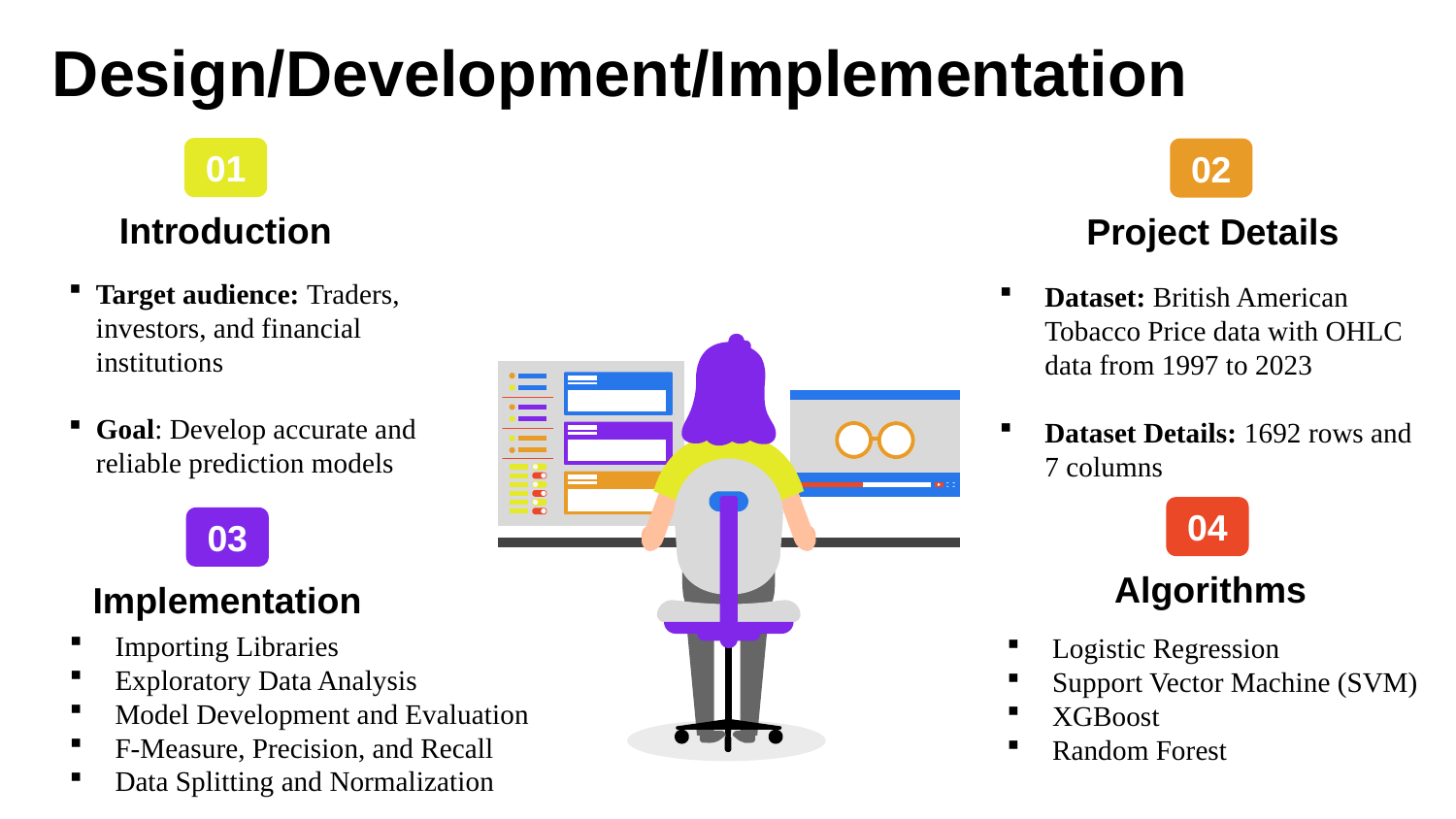

# Design/Development/Implementation
01
Introduction
02
Project Details

Target audience: Traders, investors, and financial institutions

Goal: Develop accurate and reliable prediction models
Dataset: British American Tobacco Price data with OHLC data from 1997 to 2023

Dataset Details: 1692 rows and 7 columns

04
Algorithms

03
Implementation

Importing Libraries
Exploratory Data Analysis
Model Development and Evaluation
F-Measure, Precision, and Recall
Data Splitting and Normalization
Logistic Regression
Support Vector Machine (SVM)
XGBoost
Random Forest